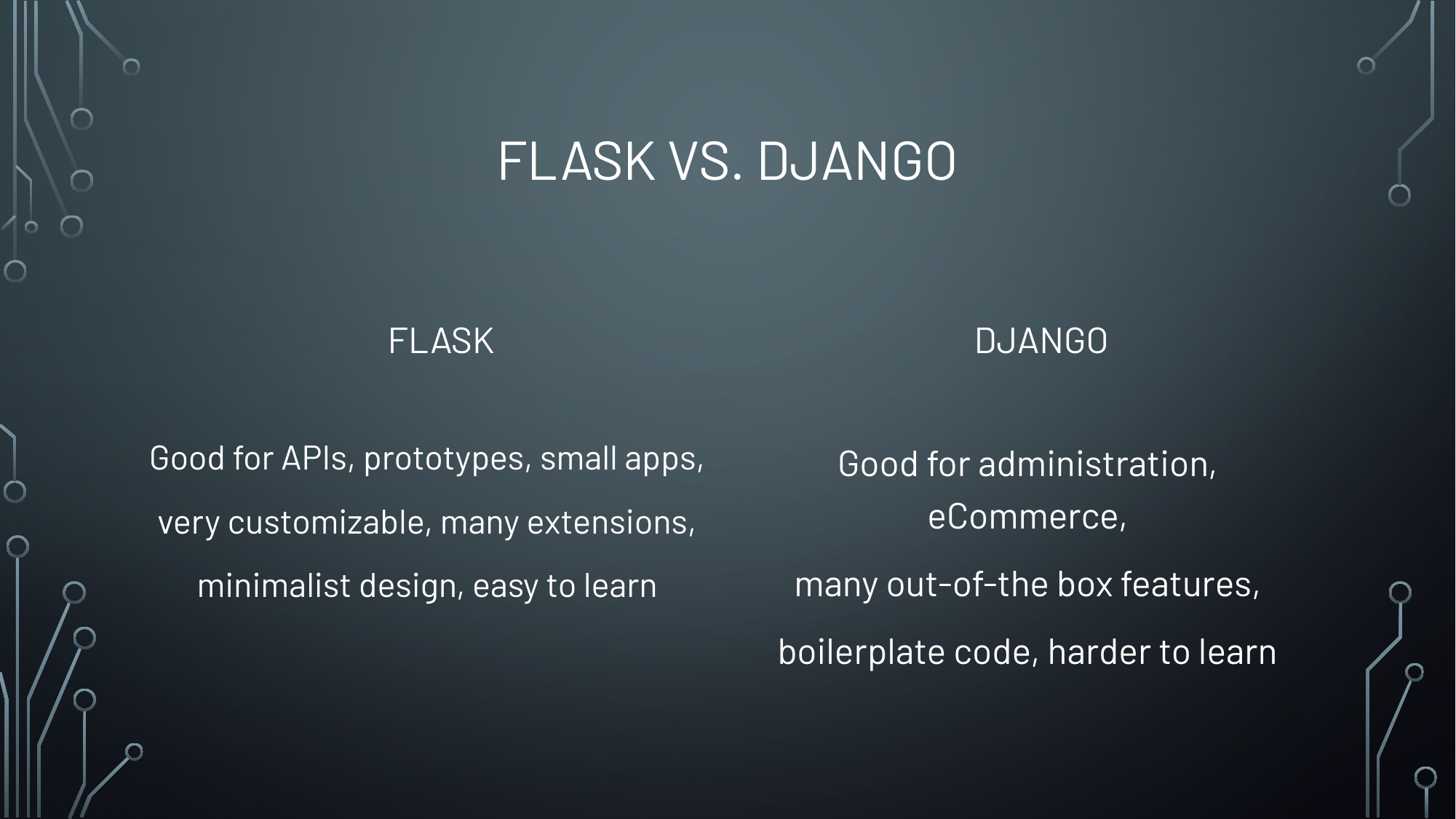

# Flask Vs. Django
Django
Flask

Good for APIs, prototypes, small apps,
very customizable, many extensions,
minimalist design, easy to learn

Good for administration, eCommerce,
many out-of-the box features,
boilerplate code, harder to learn